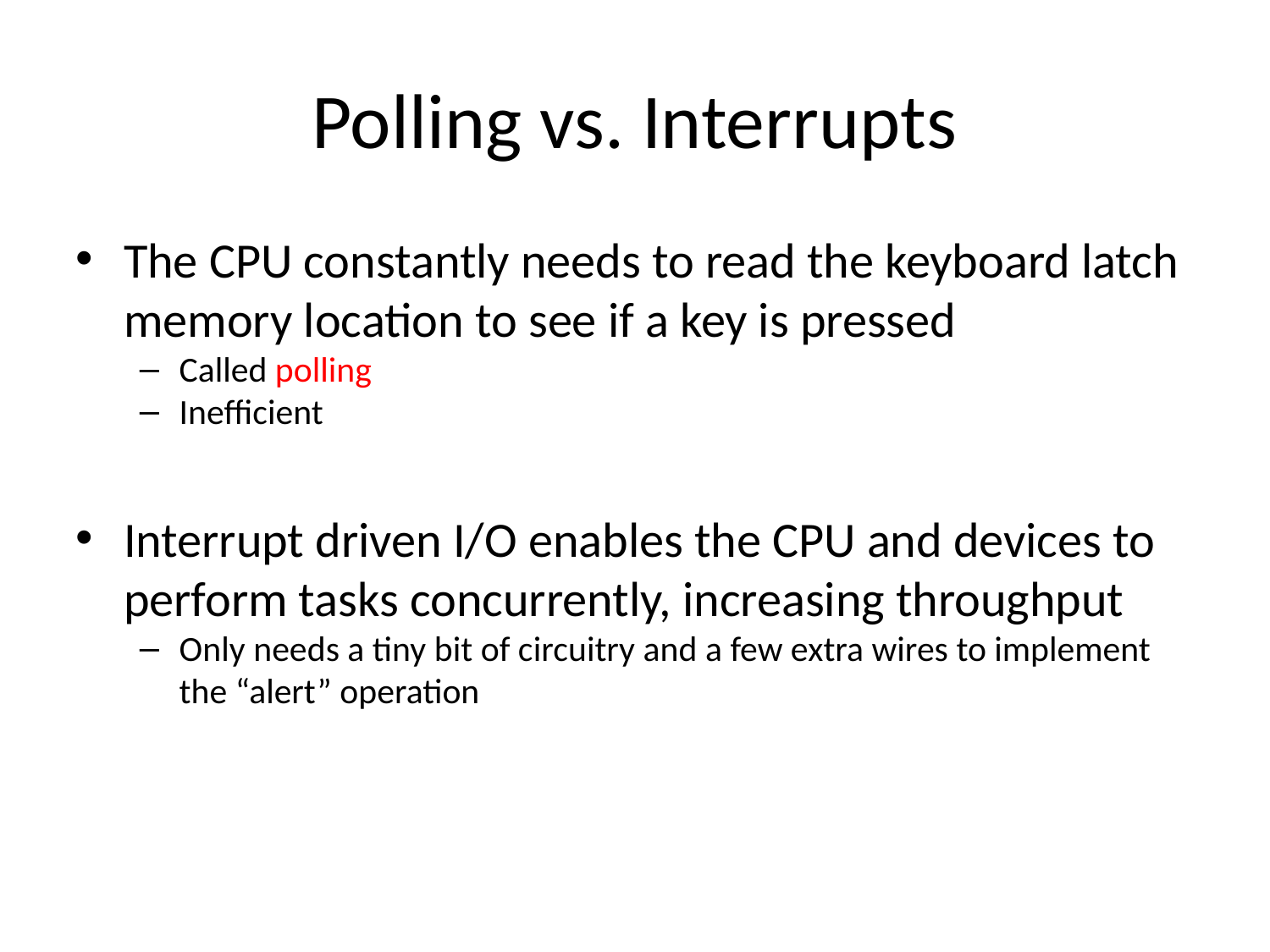

Polling vs. Interrupts
The CPU constantly needs to read the keyboard latch memory location to see if a key is pressed
Called polling
Inefficient

Interrupt driven I/O enables the CPU and devices to perform tasks concurrently, increasing throughput
Only needs a tiny bit of circuitry and a few extra wires to implement the “alert” operation